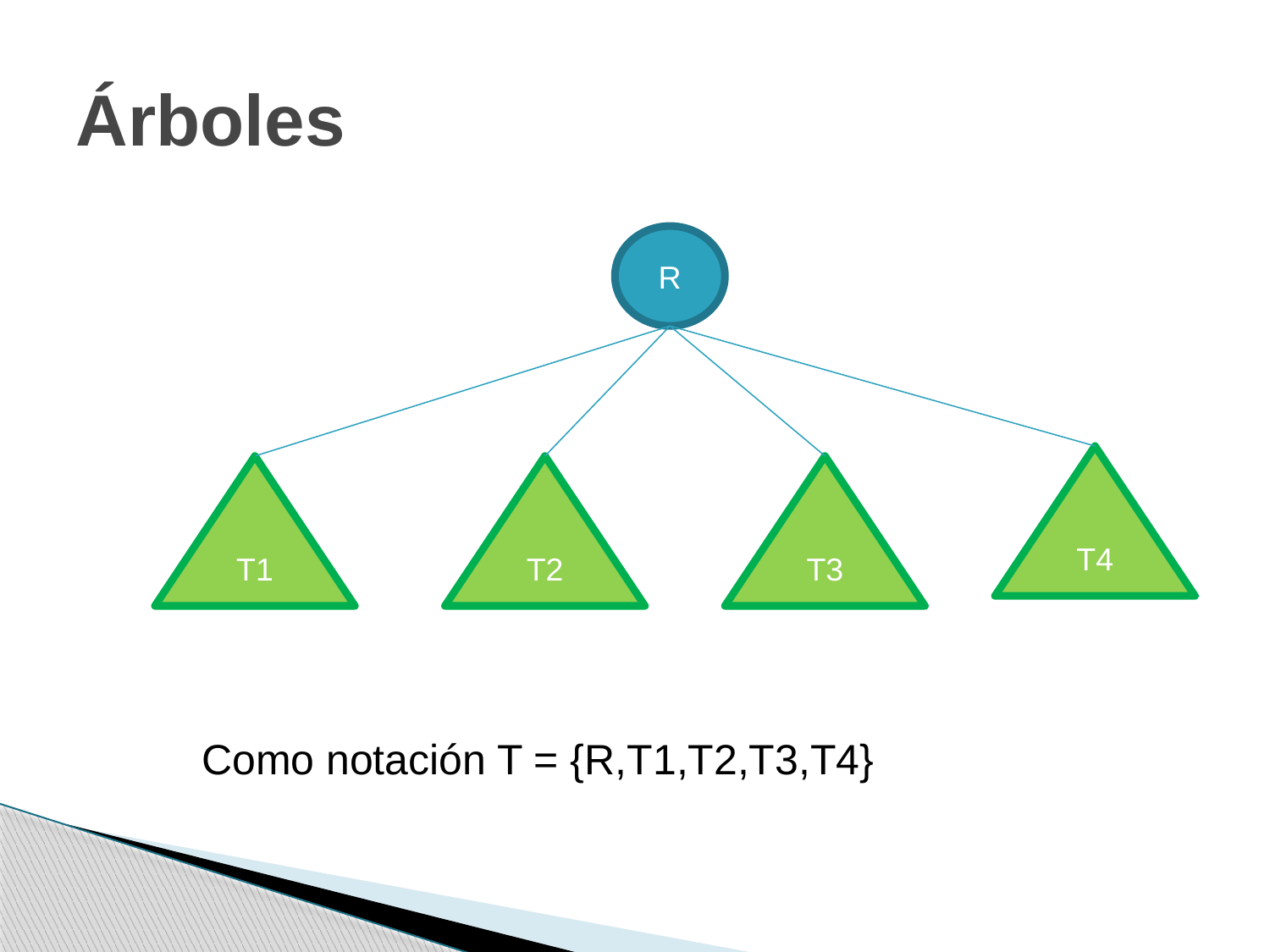

# Árboles
R
T4
T1
T2
T3
Como notación T = {R,T1,T2,T3,T4}